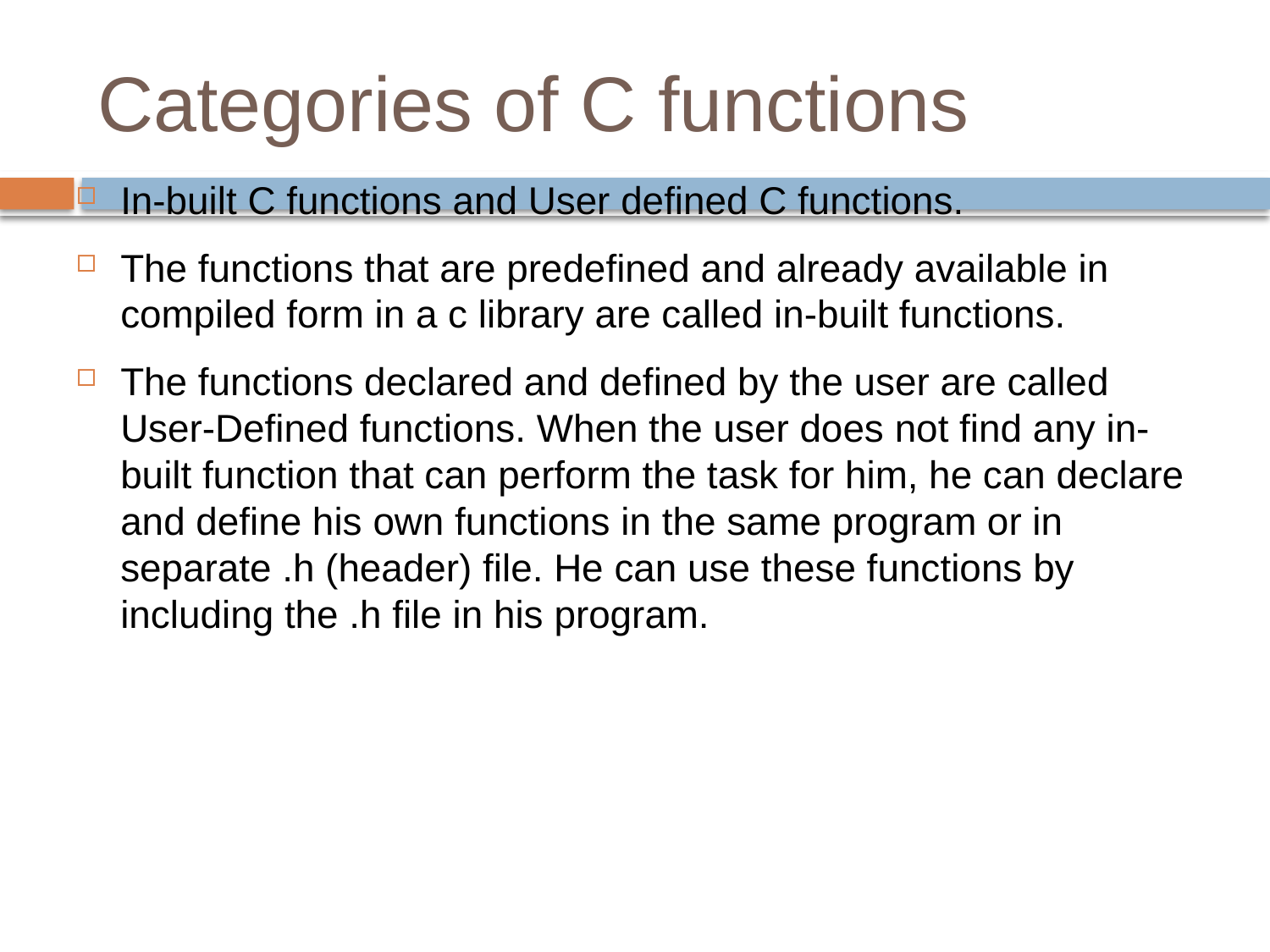

# Categories of C functions
In-built C functions and User defined C functions.
The functions that are predefined and already available in compiled form in a c library are called in-built functions.
The functions declared and defined by the user are called User-Defined functions. When the user does not find any in-built function that can perform the task for him, he can declare and define his own functions in the same program or in separate .h (header) file. He can use these functions by including the .h file in his program.